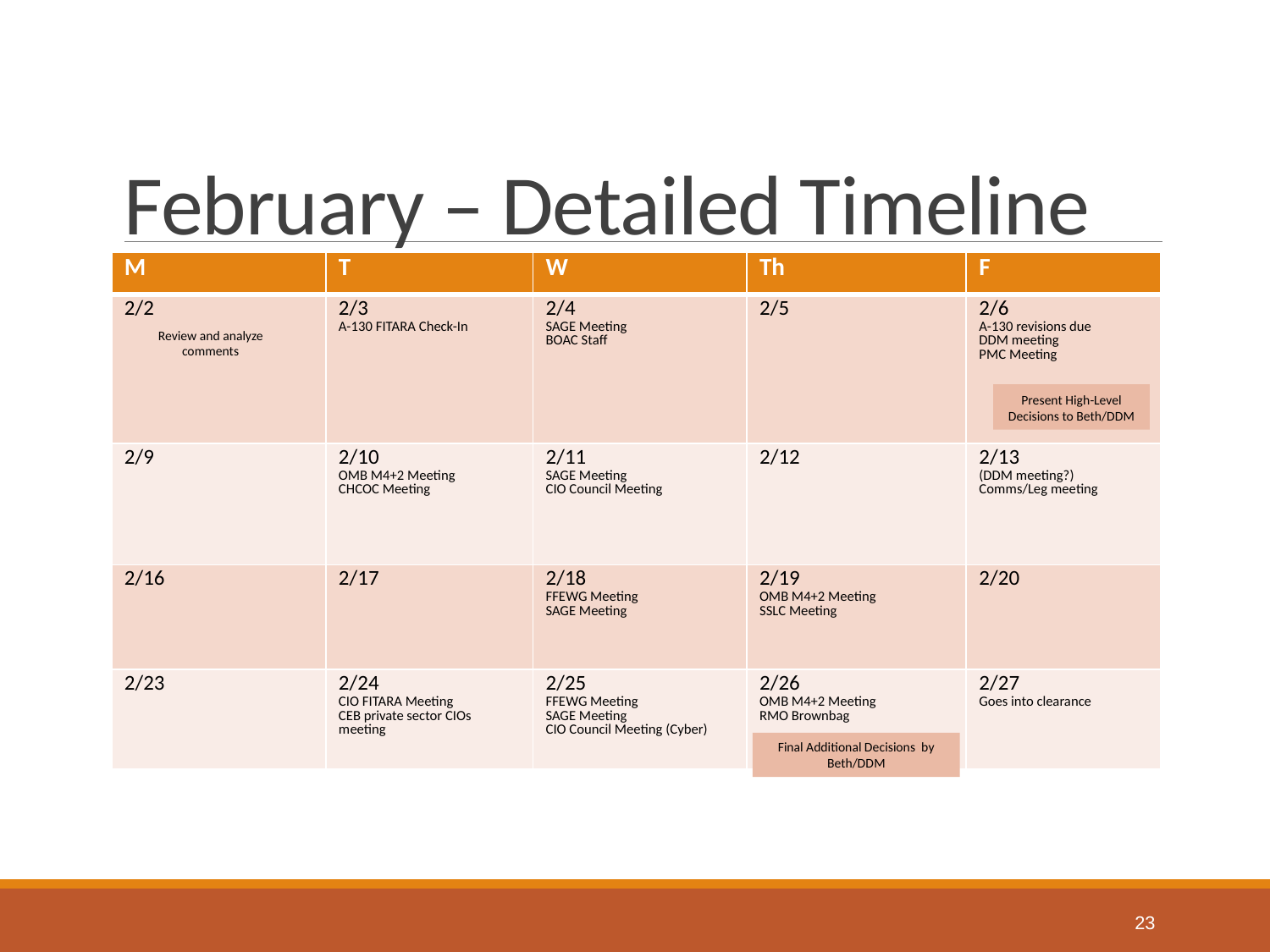

# February – Detailed Timeline
| M | T | W | Th | F |
| --- | --- | --- | --- | --- |
| 2/2 | 2/3 A-130 FITARA Check-In | 2/4 SAGE Meeting BOAC Staff | 2/5 | 2/6 A-130 revisions due DDM meeting PMC Meeting |
| 2/9 | 2/10 OMB M4+2 Meeting CHCOC Meeting | 2/11 SAGE Meeting CIO Council Meeting | 2/12 | 2/13 (DDM meeting?) Comms/Leg meeting |
| 2/16 | 2/17 | 2/18 FFEWG Meeting SAGE Meeting | 2/19 OMB M4+2 Meeting SSLC Meeting | 2/20 |
| 2/23 | 2/24 CIO FITARA Meeting CEB private sector CIOs meeting | 2/25 FFEWG Meeting SAGE Meeting CIO Council Meeting (Cyber) | 2/26 OMB M4+2 Meeting RMO Brownbag | 2/27 Goes into clearance |
Review and analyze comments
Present High-Level Decisions to Beth/DDM
Present High-Level Decisions to Beth/DDM
Final Additional Decisions  by Beth/DDM
23